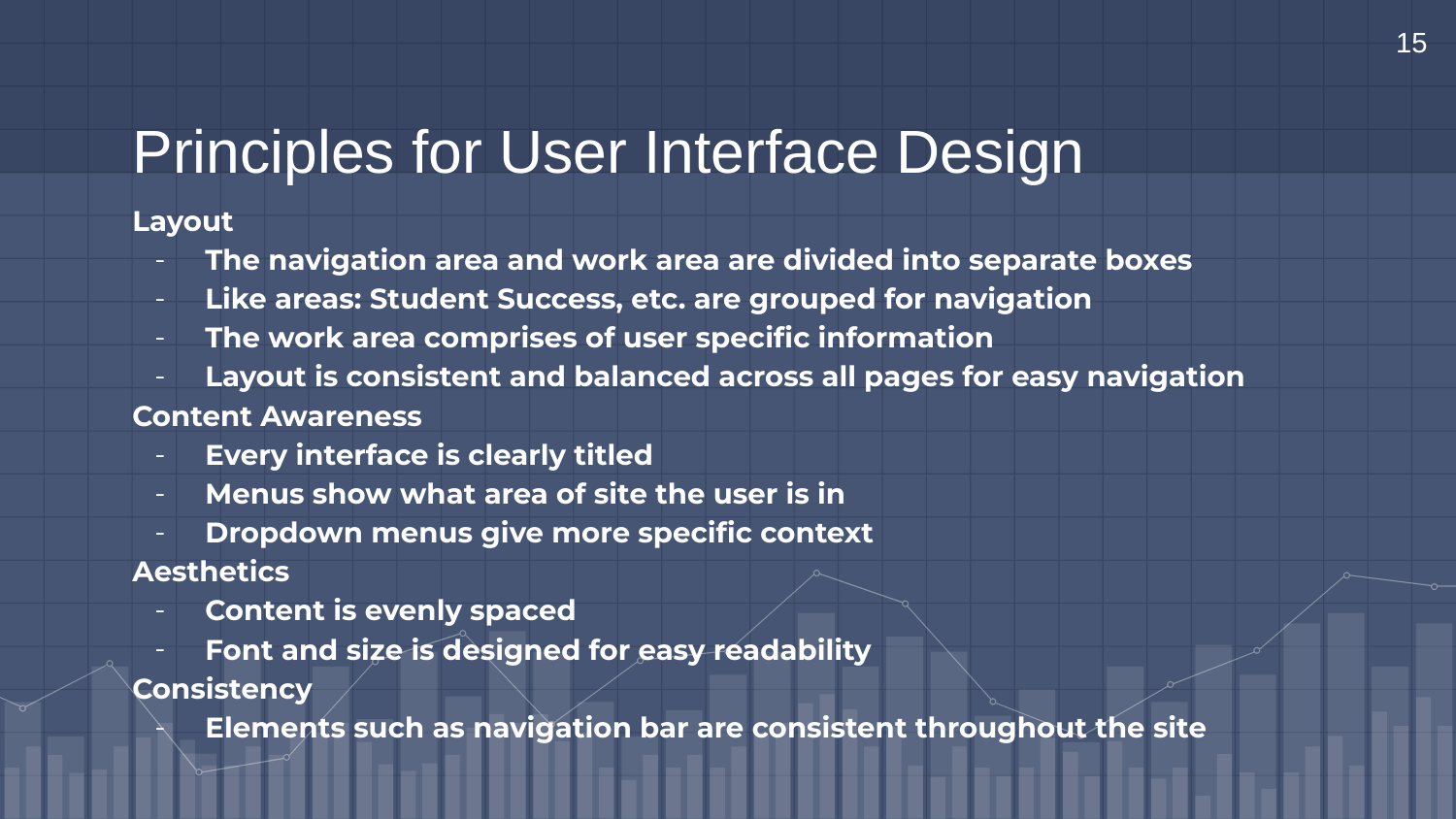

15
# Principles for User Interface Design
Layout
The navigation area and work area are divided into separate boxes
Like areas: Student Success, etc. are grouped for navigation
The work area comprises of user specific information
Layout is consistent and balanced across all pages for easy navigation
Content Awareness
Every interface is clearly titled
Menus show what area of site the user is in
Dropdown menus give more specific context
Aesthetics
Content is evenly spaced
Font and size is designed for easy readability
Consistency
Elements such as navigation bar are consistent throughout the site